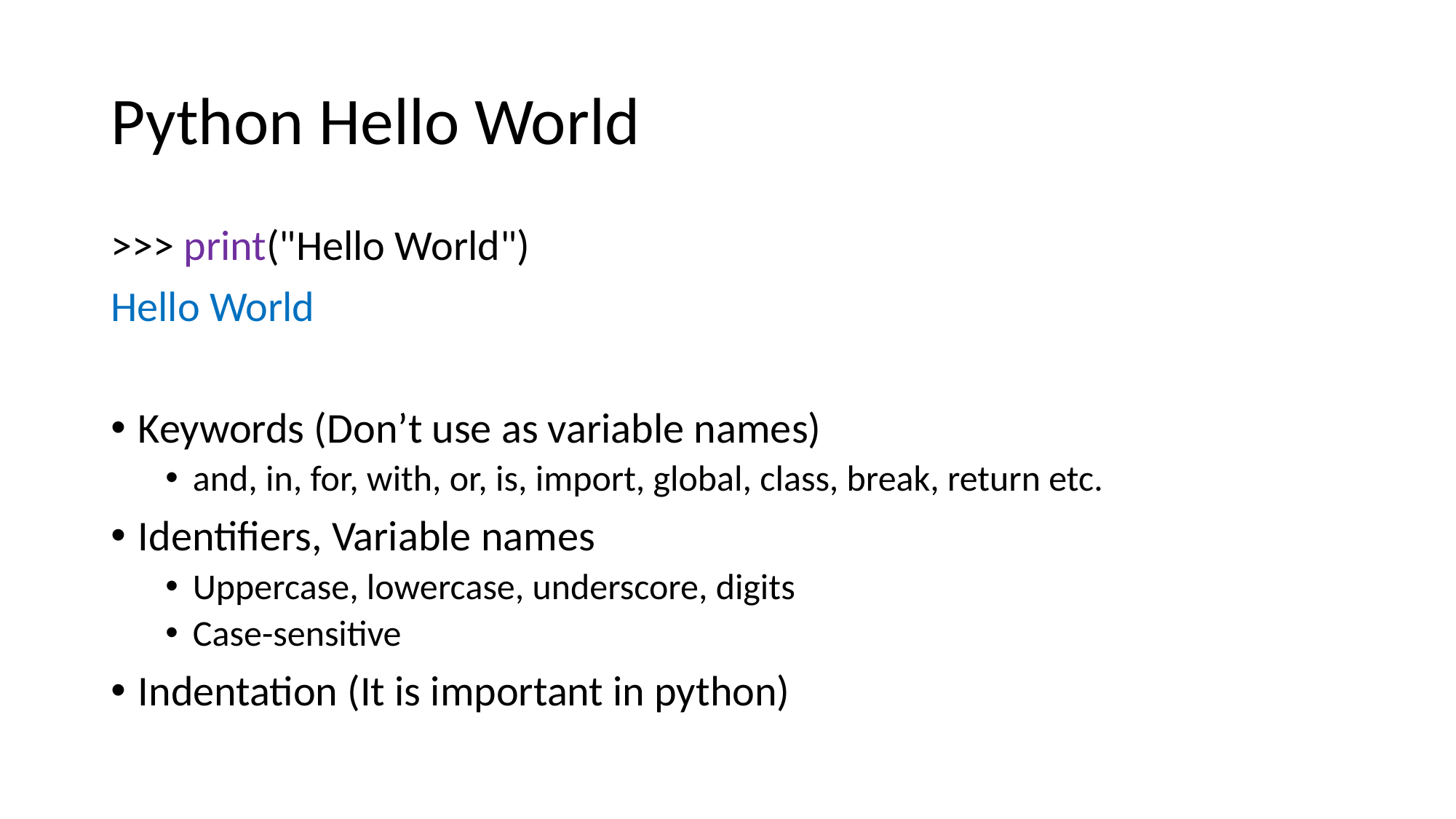

# Python Hello World
>>> print("Hello World")
Hello World

Keywords (Don’t use as variable names)
and, in, for, with, or, is, import, global, class, break, return etc.
Identifiers, Variable names
Uppercase, lowercase, underscore, digits
Case-sensitive
Indentation (It is important in python)